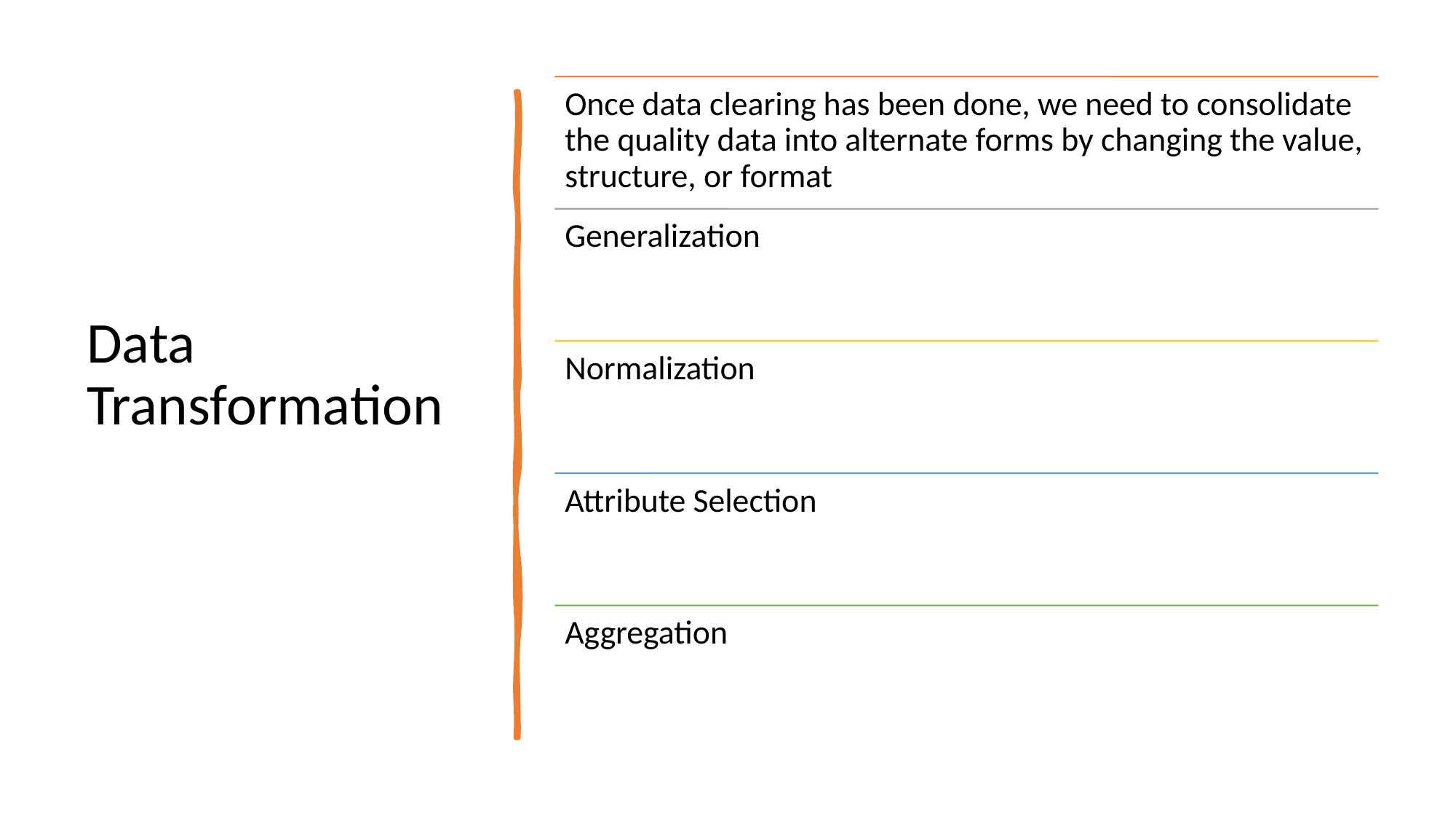

Once data clearing has been done, we need to consolidate the quality data into alternate forms by changing the value, structure, or format
Generalization
Normalization
Attribute Selection
Aggregation
# Data Transformation